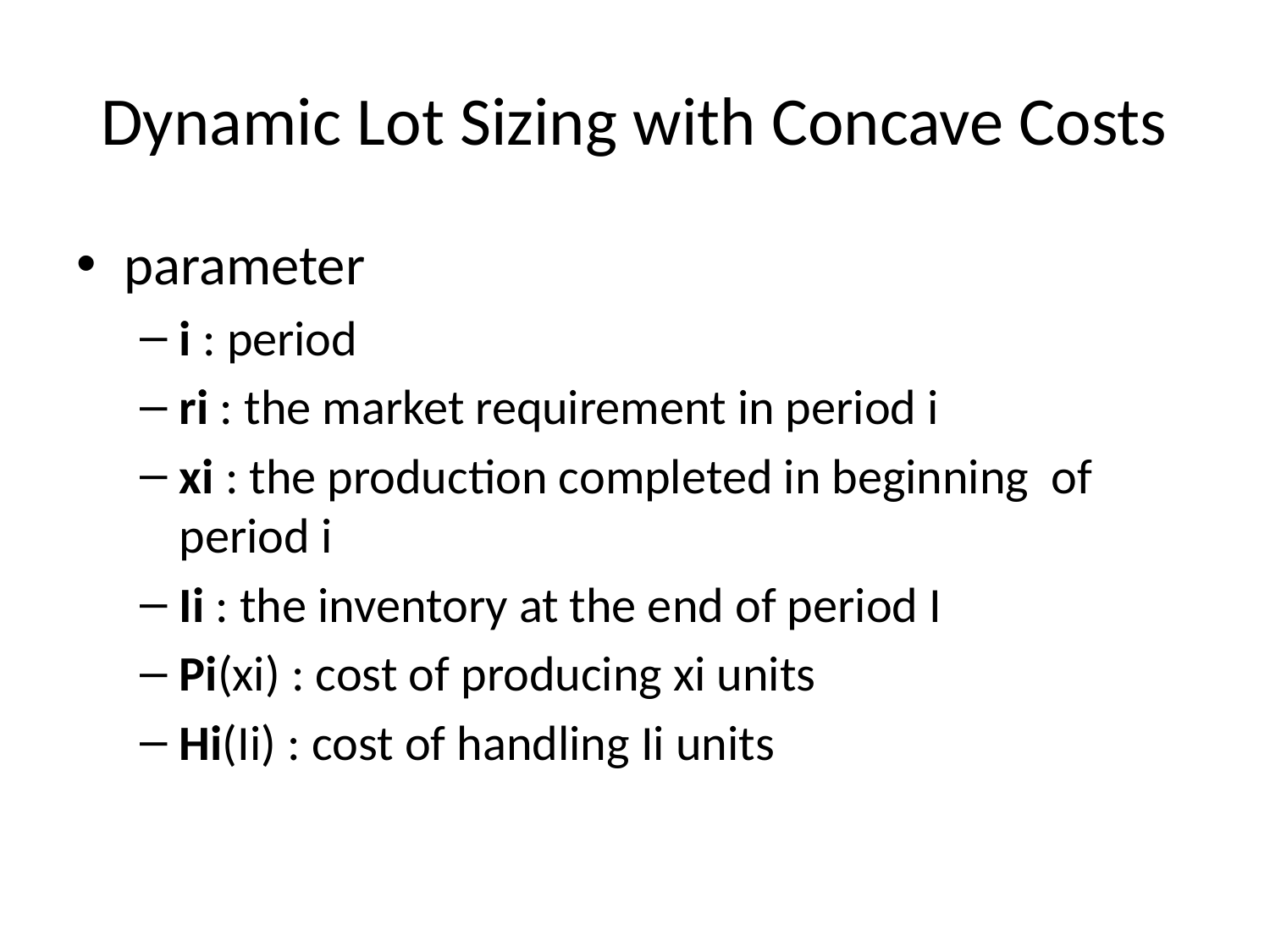

# Dynamic Lot Sizing with Concave Costs
parameter
i : period
ri : the market requirement in period i
xi : the production completed in beginning  of period i
Ii : the inventory at the end of period I
Pi(xi) : cost of producing xi units
Hi(Ii) : cost of handling Ii units